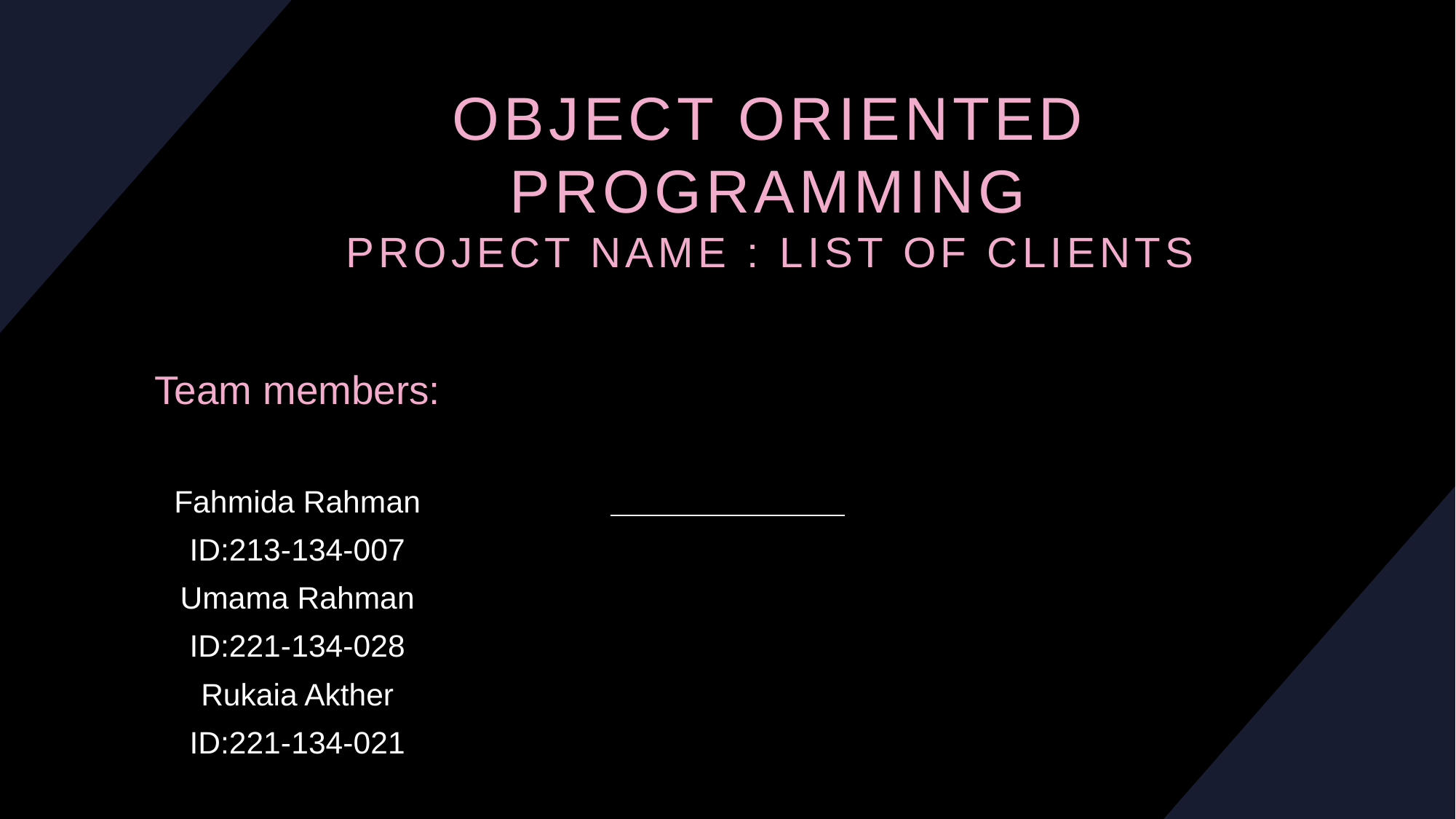

# Object oriented programming Project name : list of clients
Team members:

Fahmida Rahman
ID:213-134-007
Umama Rahman
ID:221-134-028
Rukaia Akther
ID:221-134-021